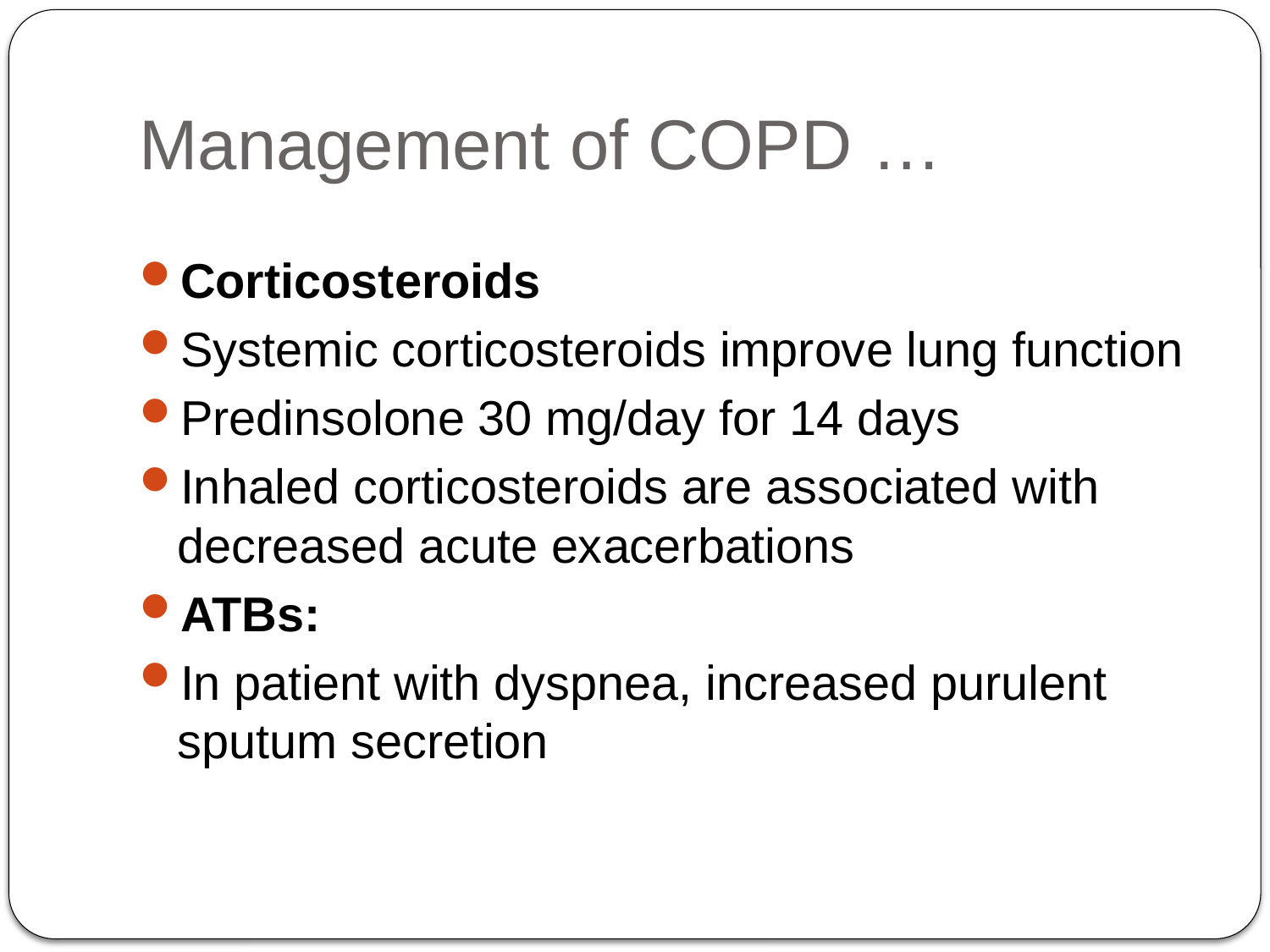

# Management of COPD …
Corticosteroids
Systemic corticosteroids improve lung function
Predinsolone 30 mg/day for 14 days
Inhaled corticosteroids are associated with decreased acute exacerbations
ATBs:
In patient with dyspnea, increased purulent sputum secretion